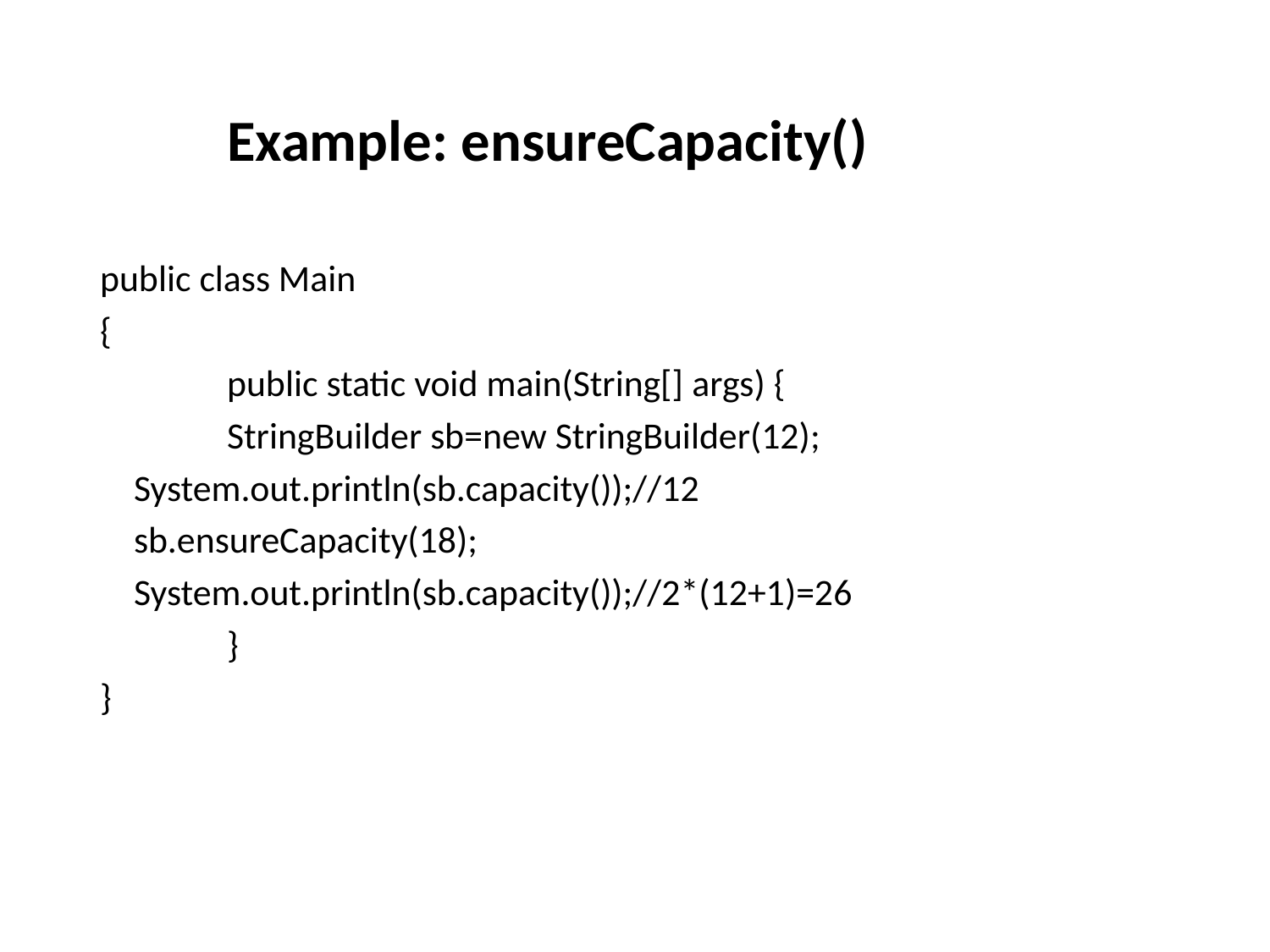

# Example: ensureCapacity()
public class Main
{
	public static void main(String[] args) {
	StringBuilder sb=new StringBuilder(12);
    System.out.println(sb.capacity());//12
    sb.ensureCapacity(18);
    System.out.println(sb.capacity());//2*(12+1)=26
	}
}